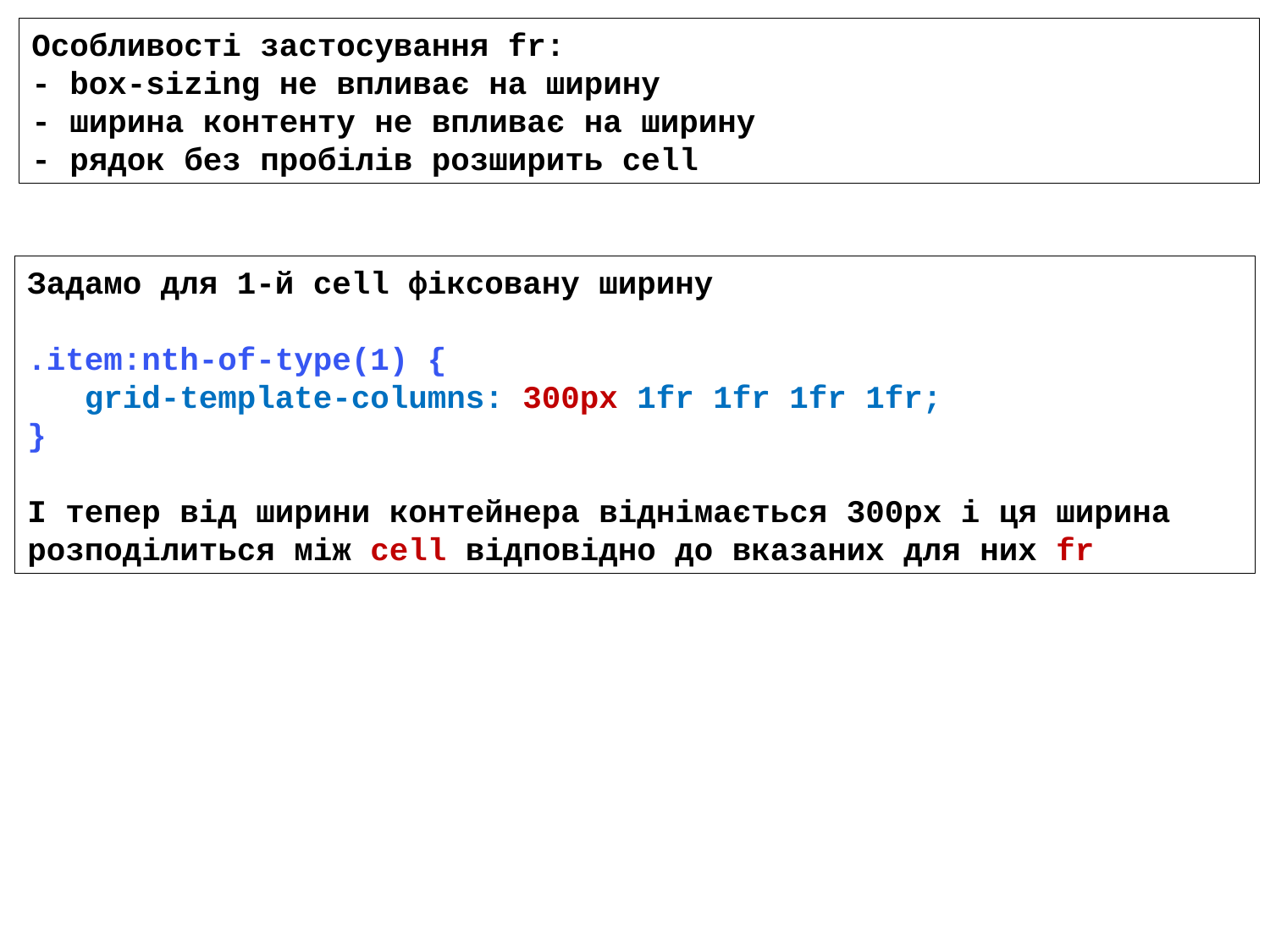

Особливості застосування fr:
- box-sizing не впливає на ширину
- ширина контенту не впливає на ширину
- рядок без пробілів розширить cell
Задамо для 1-й cell фіксовану ширину

.item:nth-of-type(1) {
   grid-template-columns: 300px 1fr 1fr 1fr 1fr;
}

І тепер від ширини контейнера віднімається 300px і ця ширина розподілиться між cell відповідно до вказаних для них fr